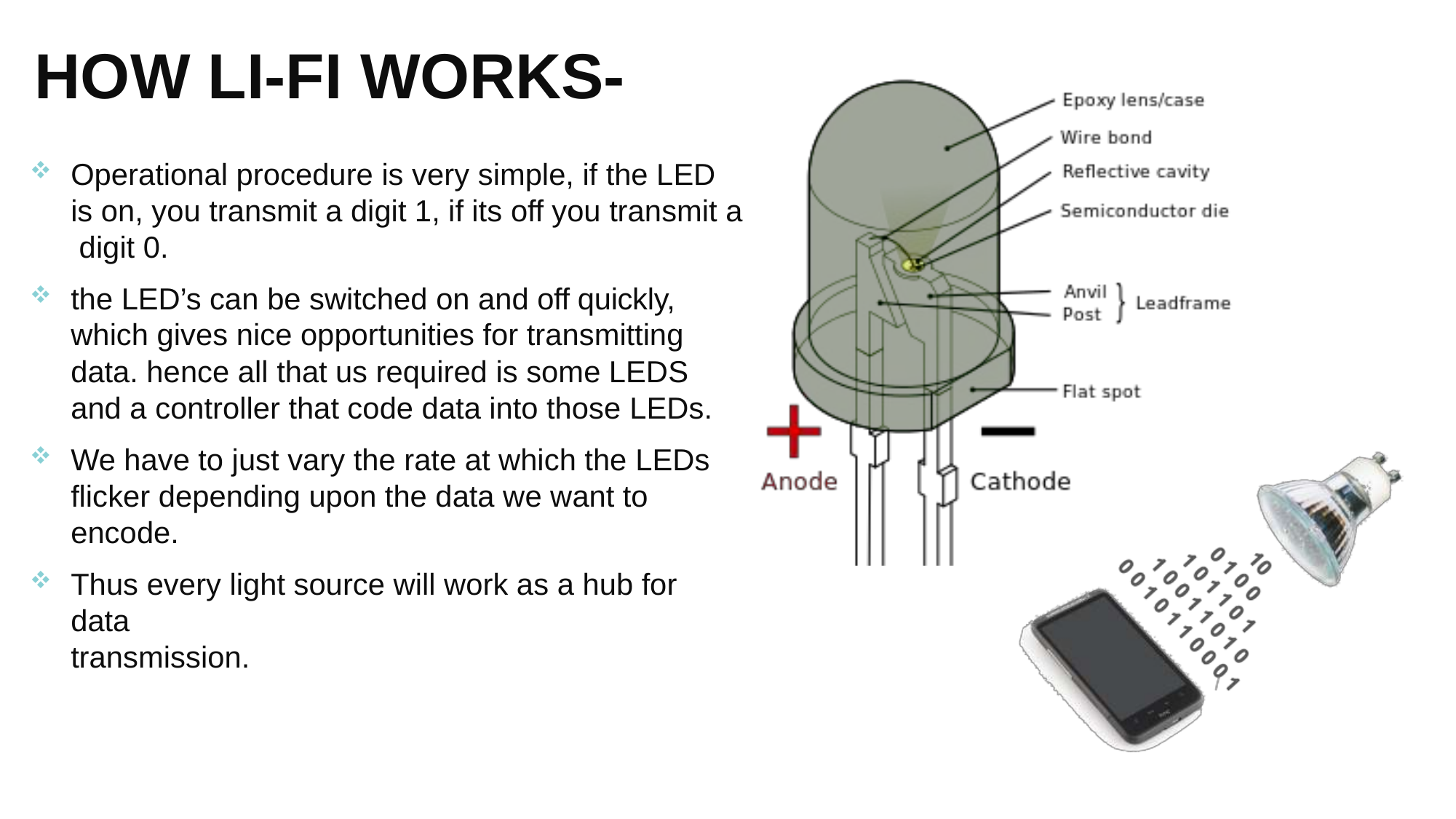

HOW LI-FI WORKS-
Operational procedure is very simple, if the LED  is on, you transmit a digit 1, if its off you transmit a  digit 0.
the LED’s can be switched on and off quickly,  which gives nice opportunities for transmitting  data. hence all that us required is some LEDS  and a controller that code data into those LEDs.
We have to just vary the rate at which the LEDs  flicker depending upon the data we want to  encode.
Thus every light source will work as a hub for data
transmission.